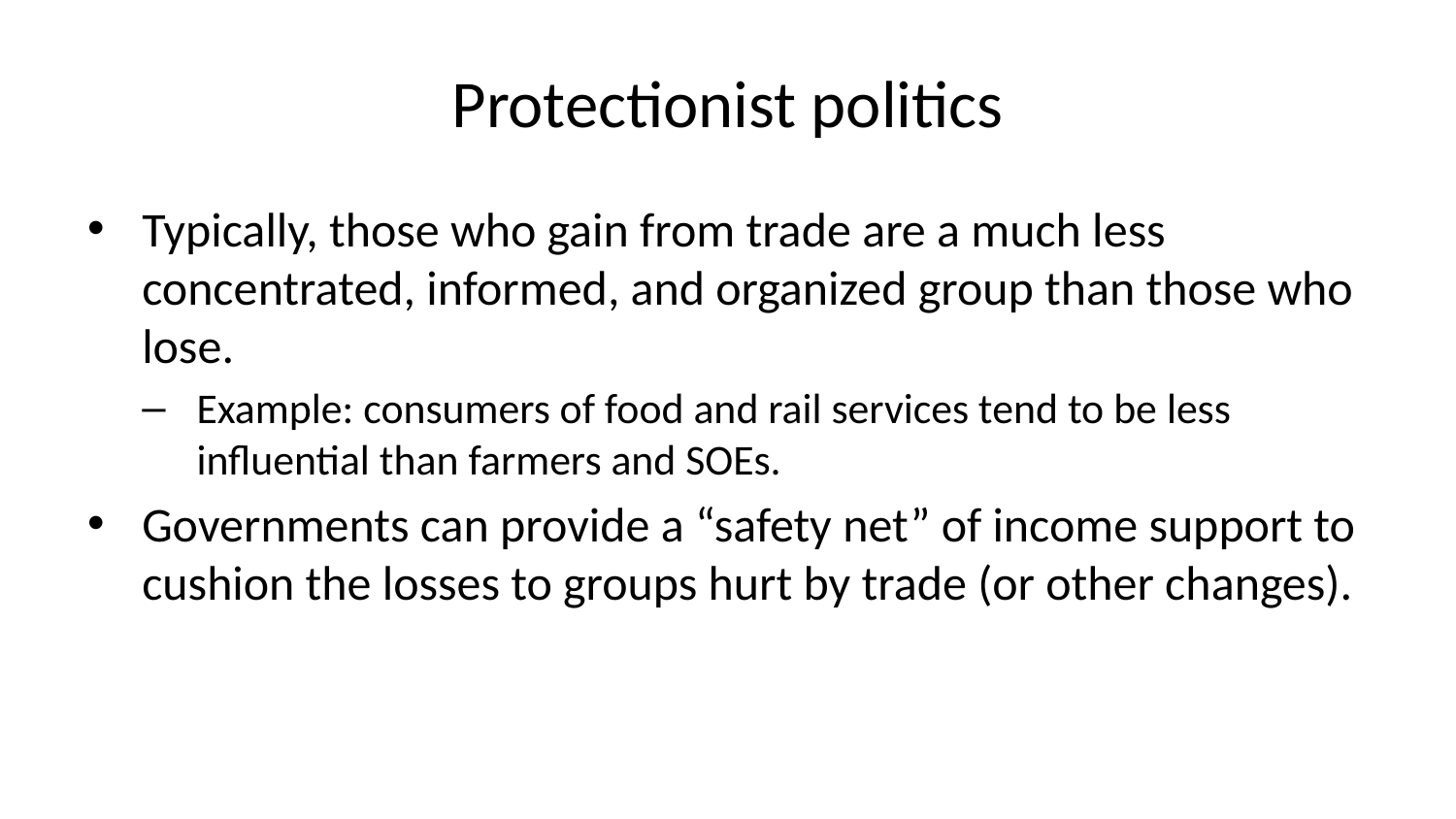

# Protectionist politics
Typically, those who gain from trade are a much less concentrated, informed, and organized group than those who lose.
Example: consumers of food and rail services tend to be less influential than farmers and SOEs.
Governments can provide a “safety net” of income support to cushion the losses to groups hurt by trade (or other changes).